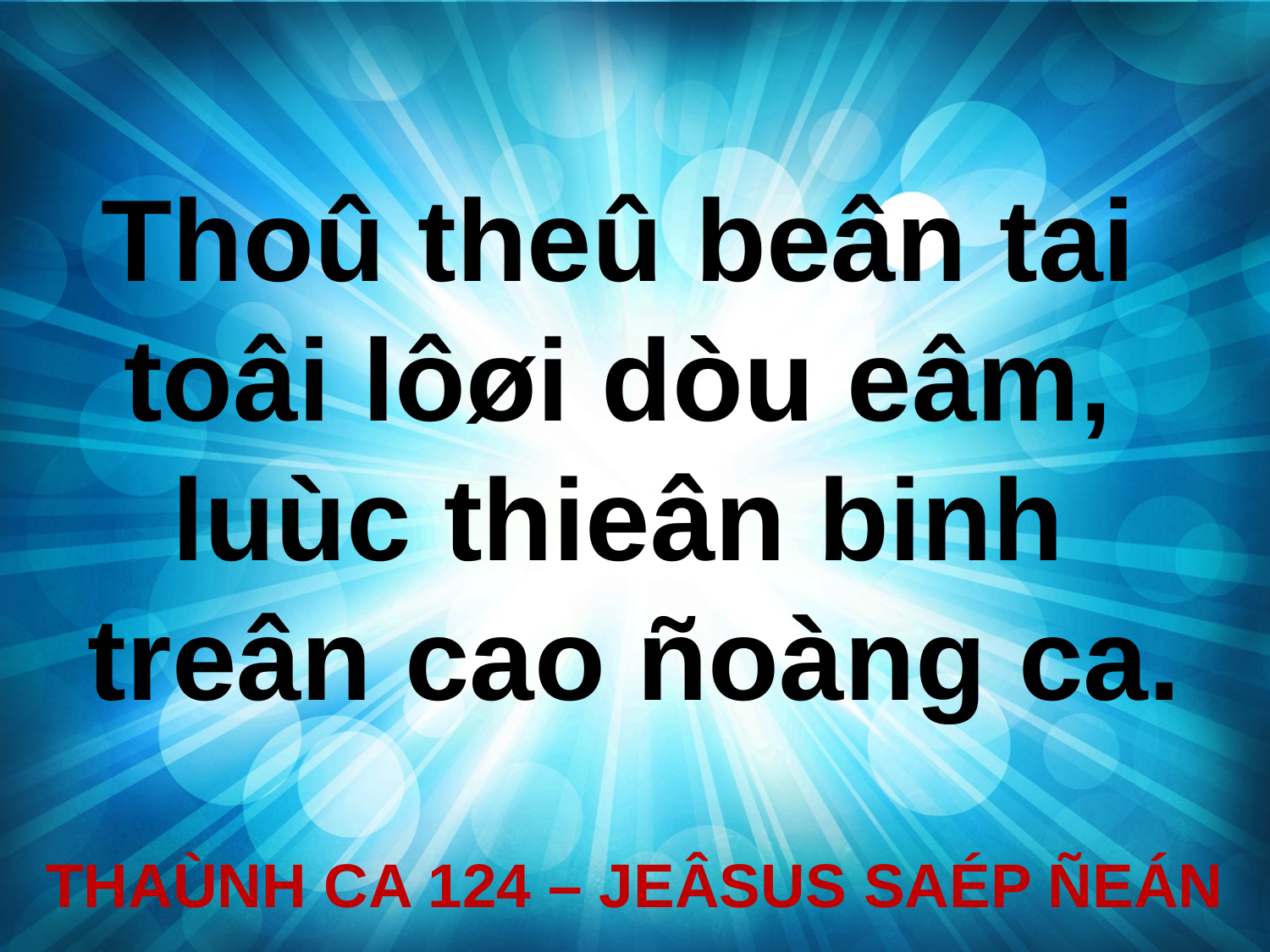

Thoû theû beân tai
toâi lôøi dòu eâm,
luùc thieân binh
treân cao ñoàng ca.
THAÙNH CA 124 – JEÂSUS SAÉP ÑEÁN